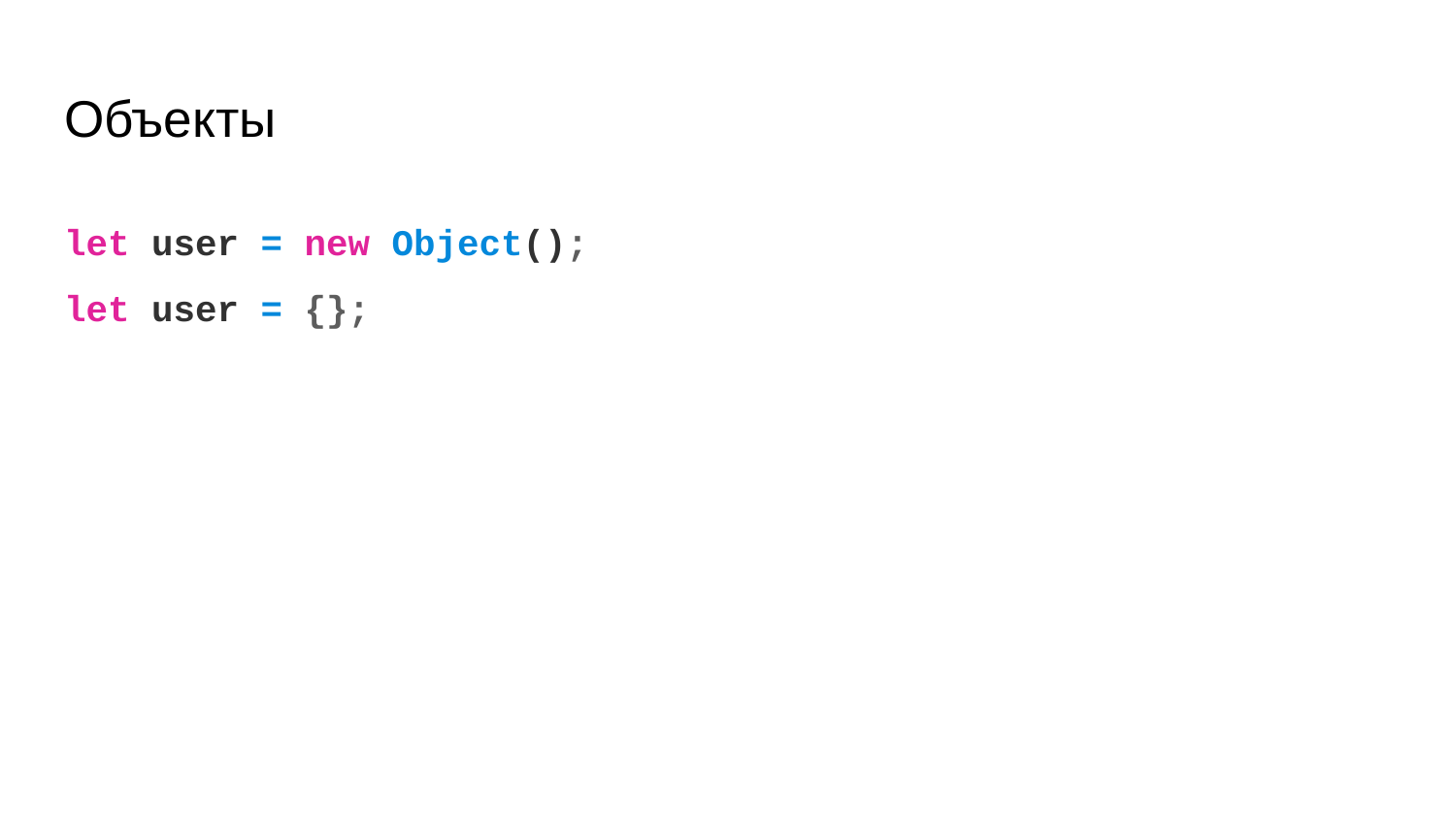

# Объекты
let user = new Object();
let user = {};